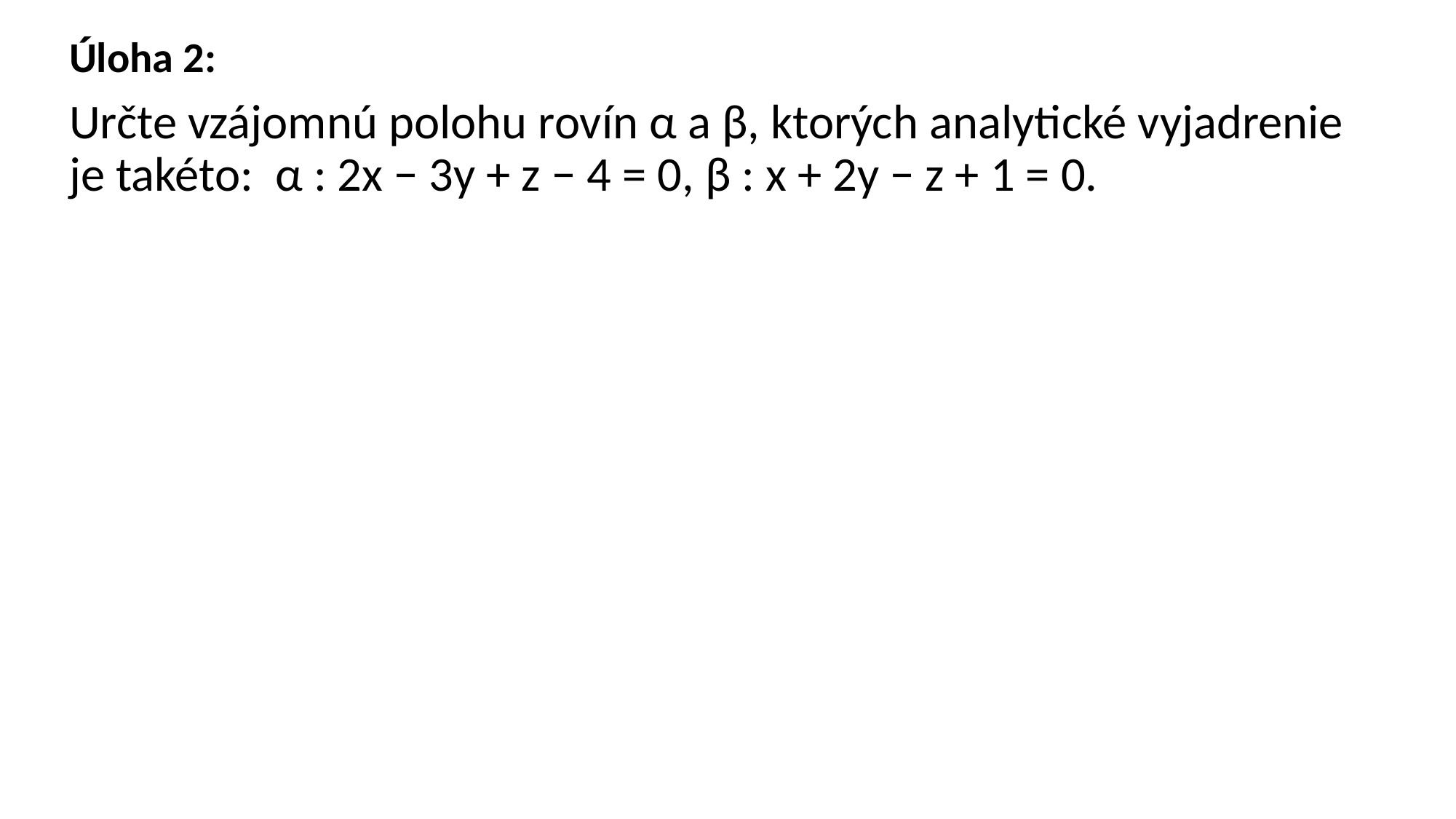

Úloha 2:
Určte vzájomnú polohu rovín α a β, ktorých analytické vyjadrenie je takéto:  α : 2x − 3y + z − 4 = 0, β : x + 2y − z + 1 = 0.